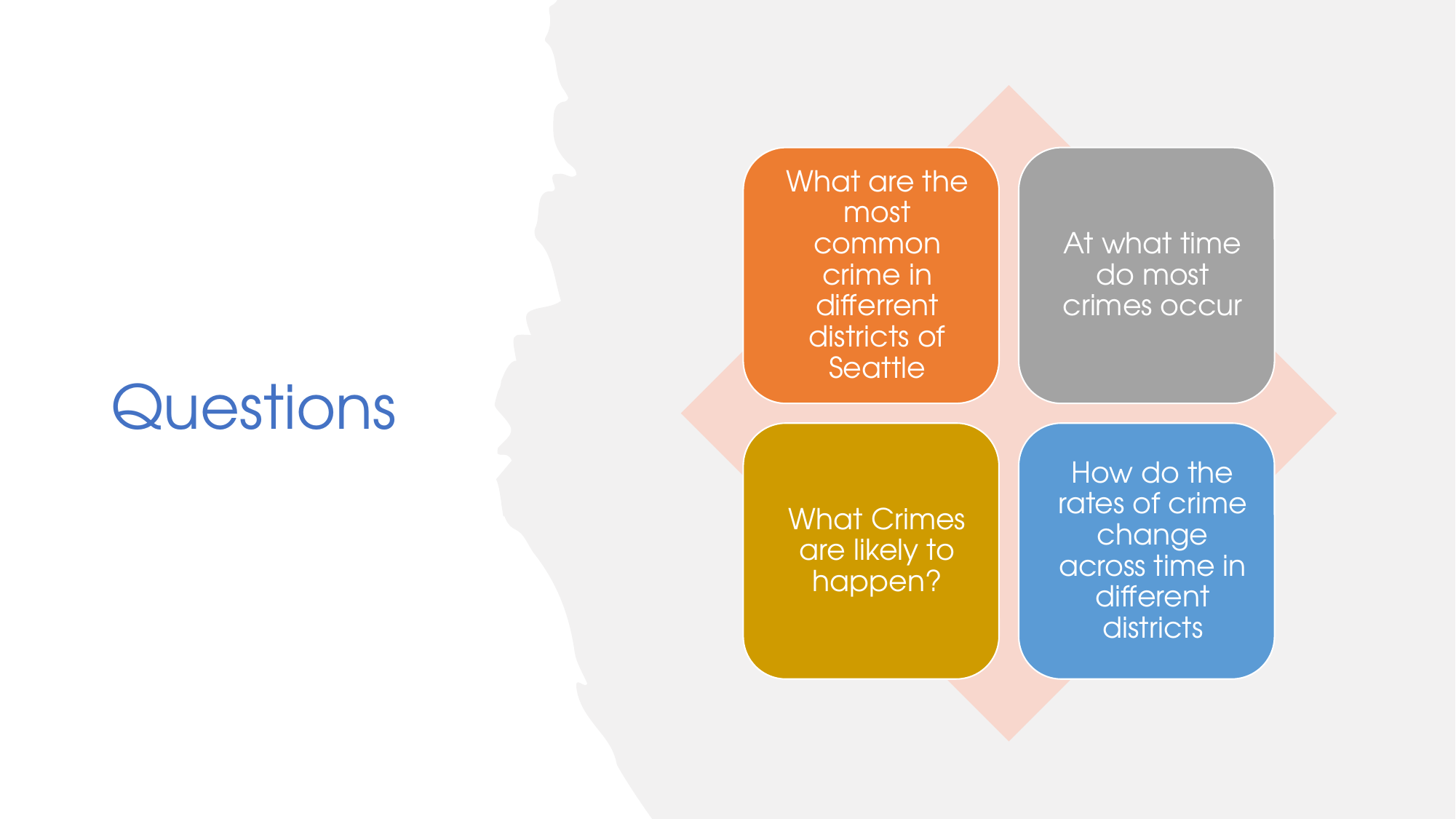

# Questions
What are the most common crime in differrent districts of Seattle
At what time do most crimes occur
What Crimes are likely to happen?
How do the rates of crime change across time in different districts